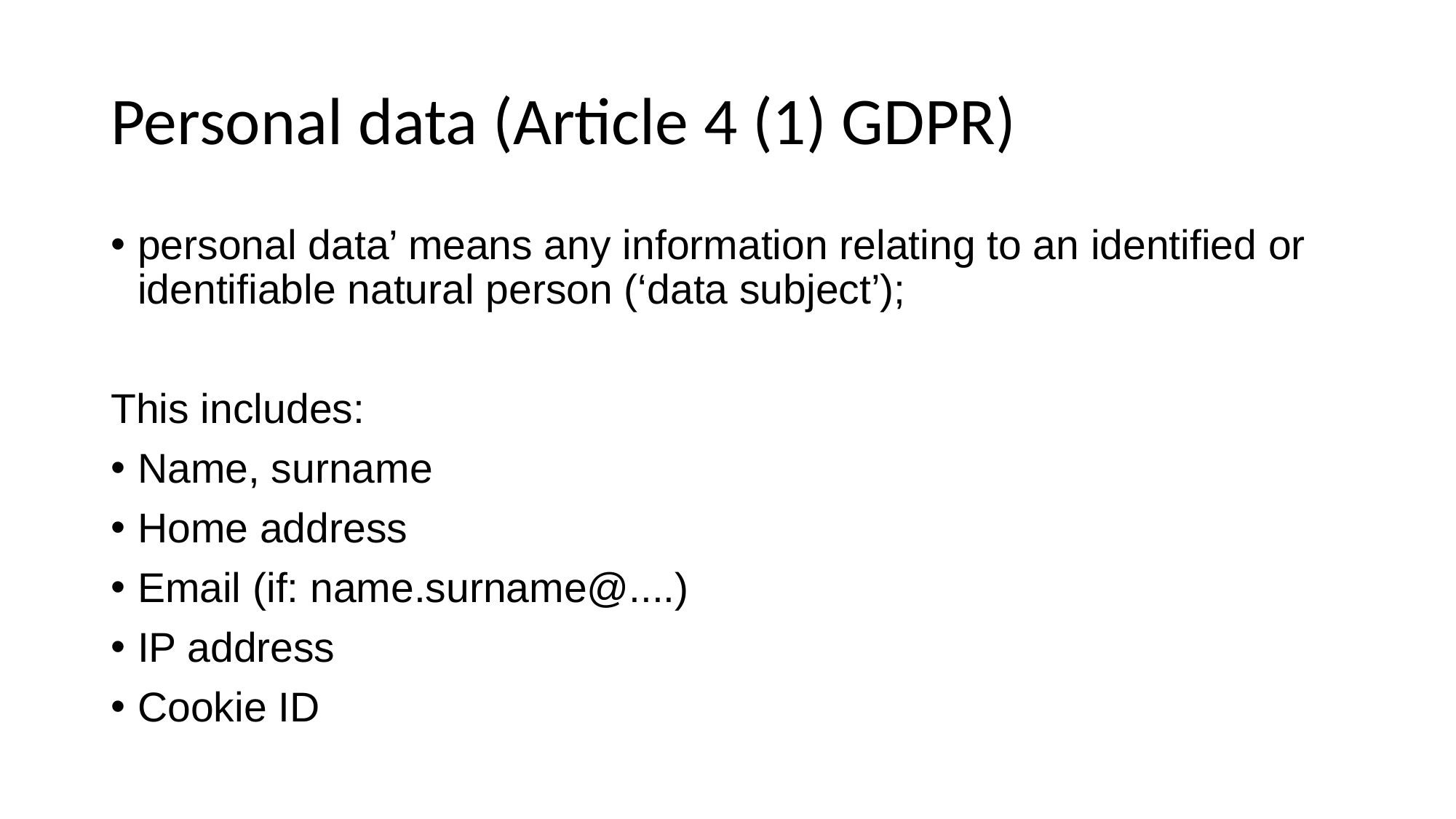

# Personal data (Article 4 (1) GDPR)
personal data’ means any information relating to an identified or identifiable natural person (‘data subject’);

This includes:
Name, surname
Home address
Email (if: name.surname@....)
IP address
Cookie ID